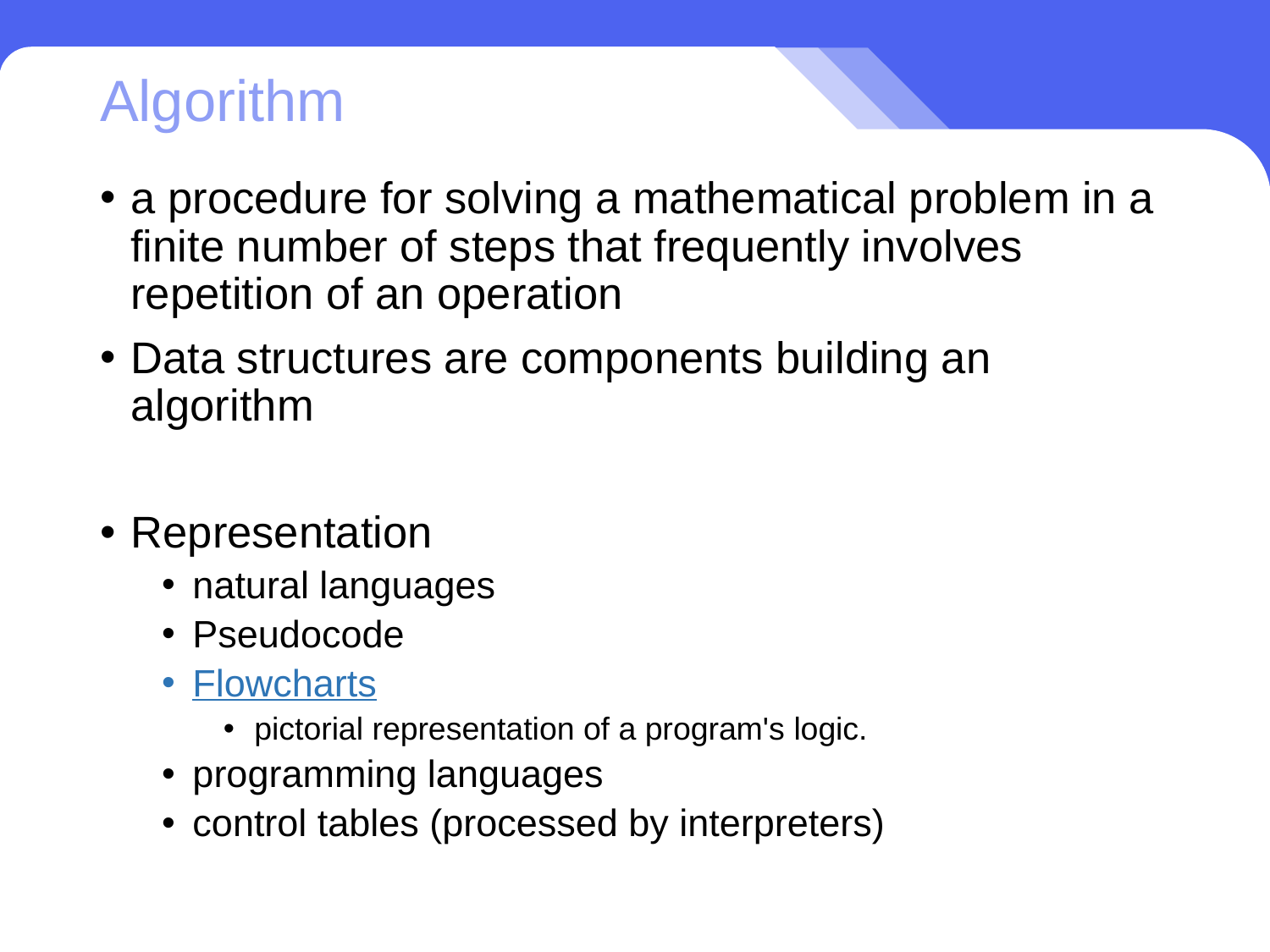

# Algorithm
a procedure for solving a mathematical problem in a finite number of steps that frequently involves repetition of an operation
Data structures are components building an algorithm

Representation
natural languages
Pseudocode
Flowcharts
pictorial representation of a program's logic.
programming languages
control tables (processed by interpreters)